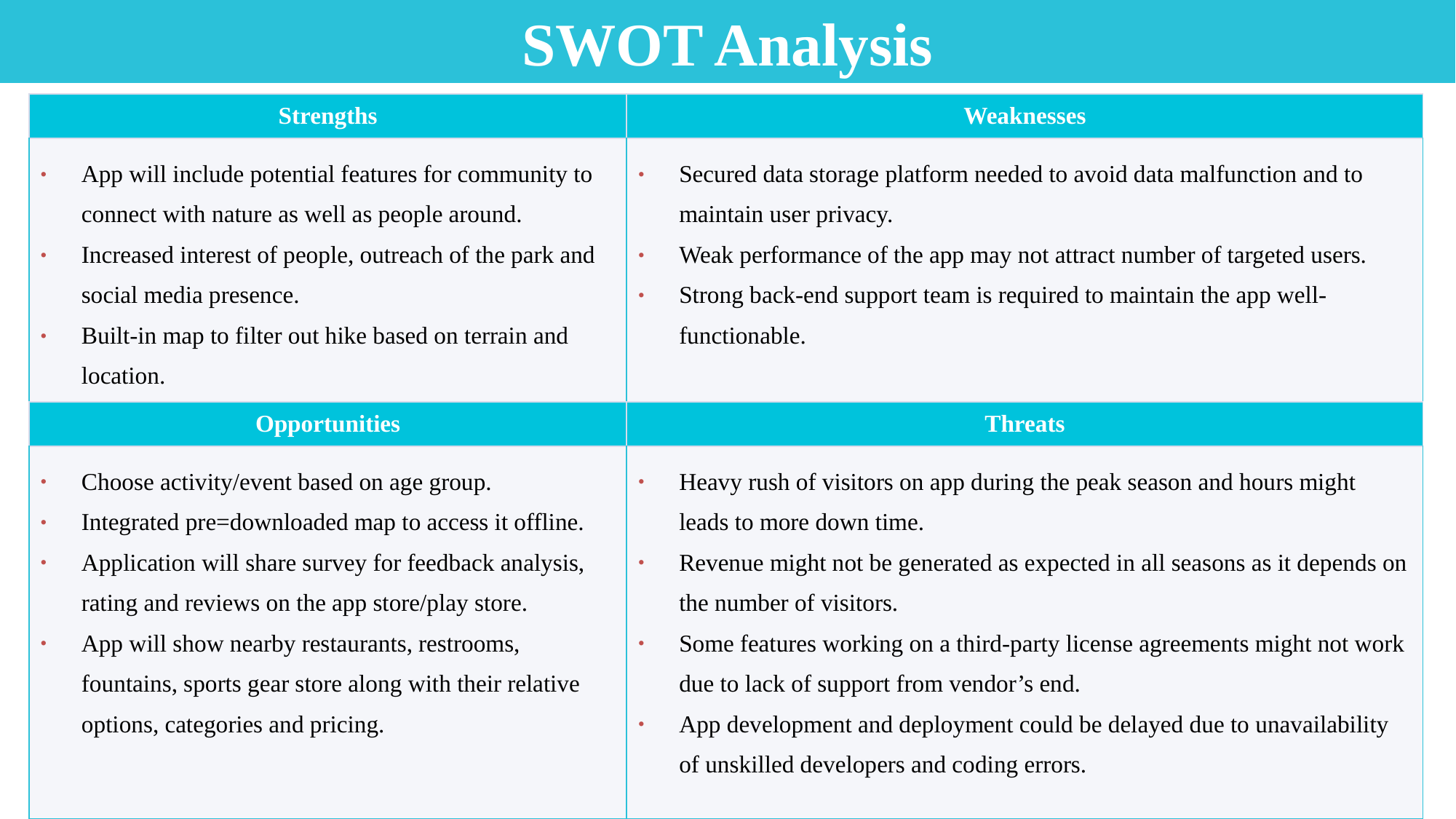

# SWOT Analysis
| Strengths | Weaknesses |
| --- | --- |
| App will include potential features for community to connect with nature as well as people around. Increased interest of people, outreach of the park and social media presence. Built-in map to filter out hike based on terrain and location. | Secured data storage platform needed to avoid data malfunction and to maintain user privacy. Weak performance of the app may not attract number of targeted users. Strong back-end support team is required to maintain the app well-functionable. |
| Opportunities | Threats |
| Choose activity/event based on age group. Integrated pre=downloaded map to access it offline. Application will share survey for feedback analysis, rating and reviews on the app store/play store. App will show nearby restaurants, restrooms, fountains, sports gear store along with their relative options, categories and pricing. | Heavy rush of visitors on app during the peak season and hours might leads to more down time. Revenue might not be generated as expected in all seasons as it depends on the number of visitors. Some features working on a third-party license agreements might not work due to lack of support from vendor’s end. App development and deployment could be delayed due to unavailability of unskilled developers and coding errors. |